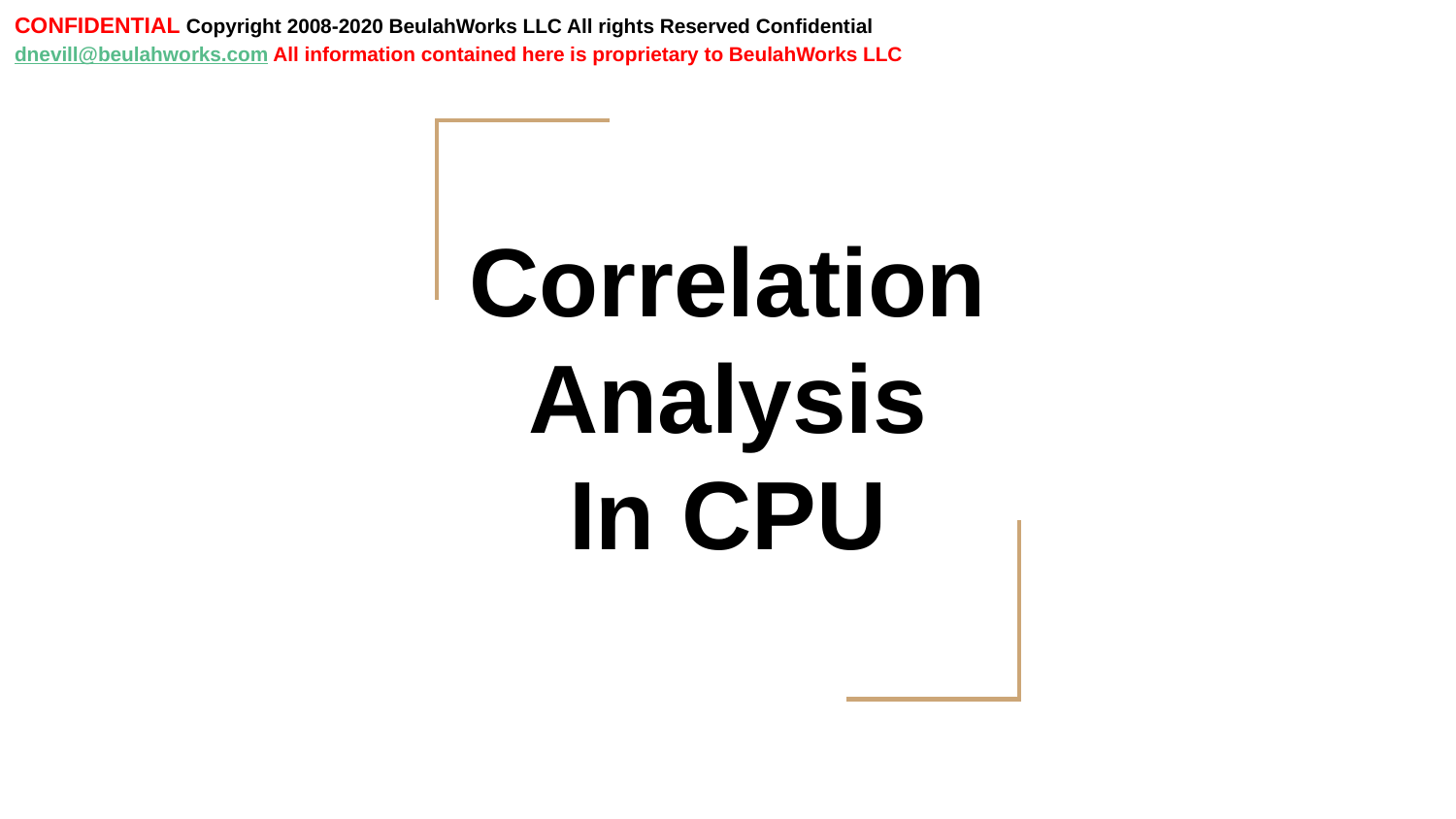

CONFIDENTIAL Copyright 2008-2020 BeulahWorks LLC All rights Reserved Confidential dnevill@beulahworks.com All information contained here is proprietary to BeulahWorks LLC
# Correlation Analysis
In CPU